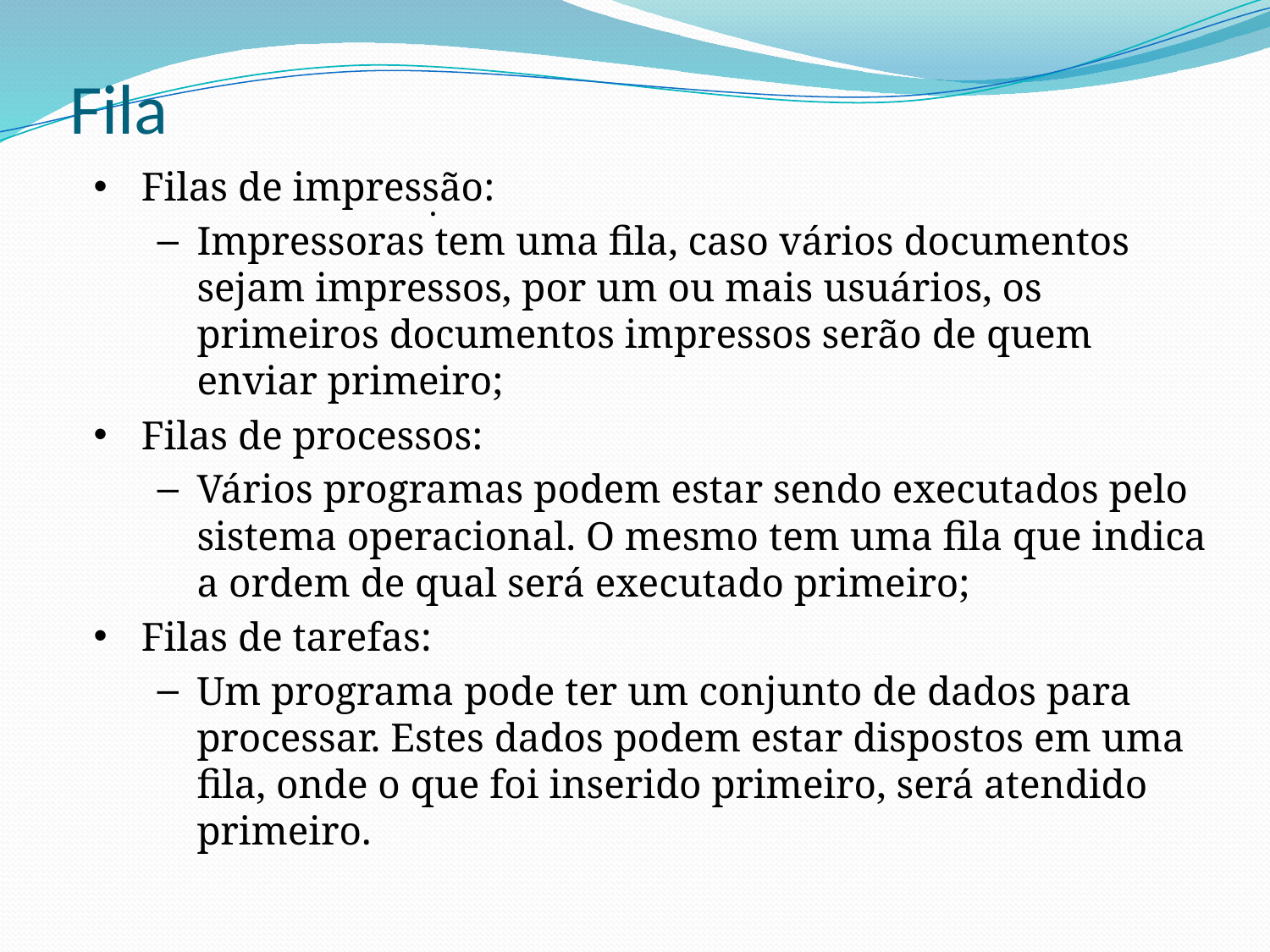

# Fila
Filas de impressão:
Impressoras tem uma fila, caso vários documentos sejam impressos, por um ou mais usuários, os primeiros documentos impressos serão de quem enviar primeiro;
Filas de processos:
Vários programas podem estar sendo executados pelo sistema operacional. O mesmo tem uma fila que indica a ordem de qual será executado primeiro;
Filas de tarefas:
Um programa pode ter um conjunto de dados para processar. Estes dados podem estar dispostos em uma fila, onde o que foi inserido primeiro, será atendido primeiro.
.